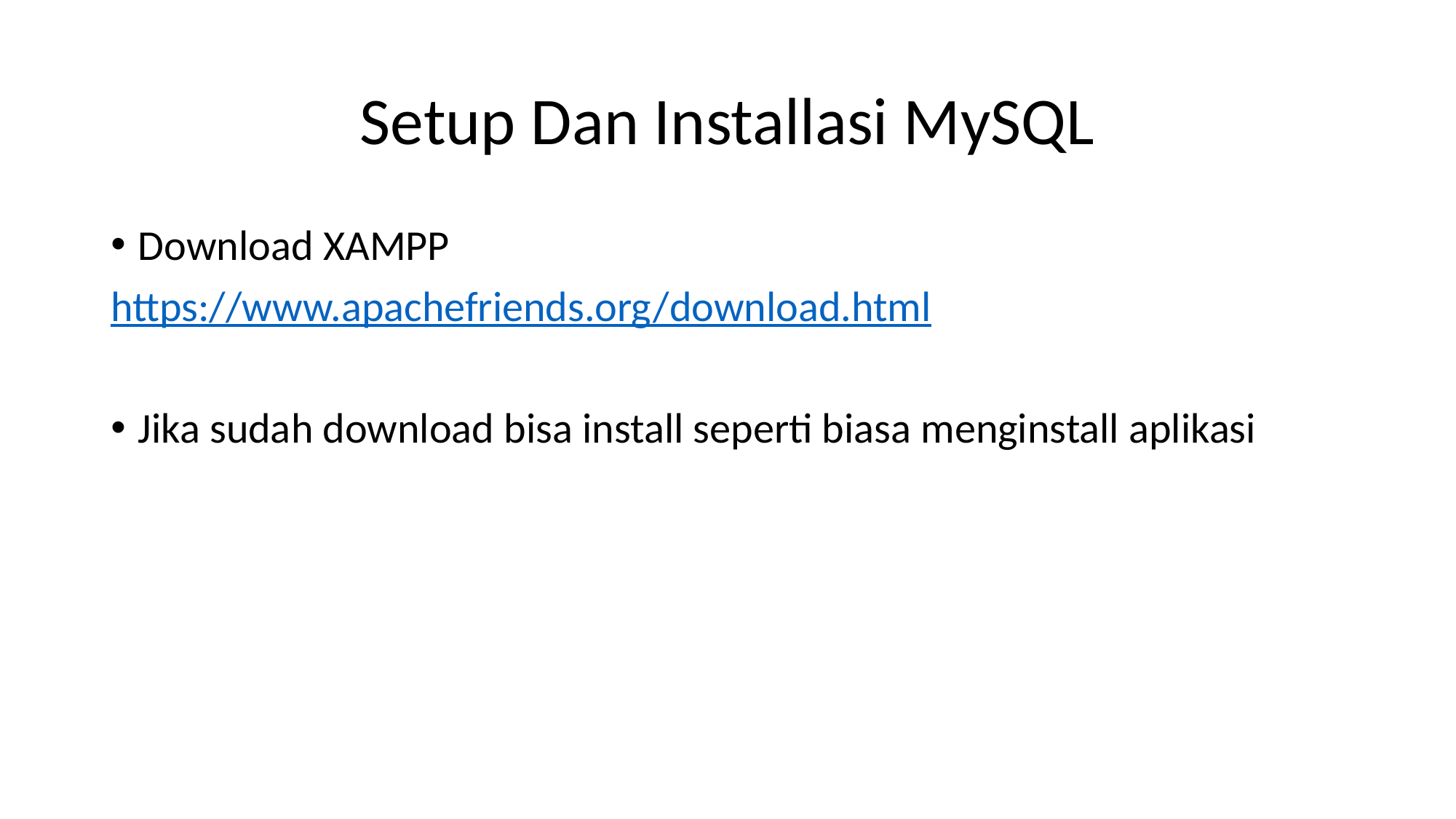

# Setup Dan Installasi MySQL
Download XAMPP
https://www.apachefriends.org/download.html

Jika sudah download bisa install seperti biasa menginstall aplikasi